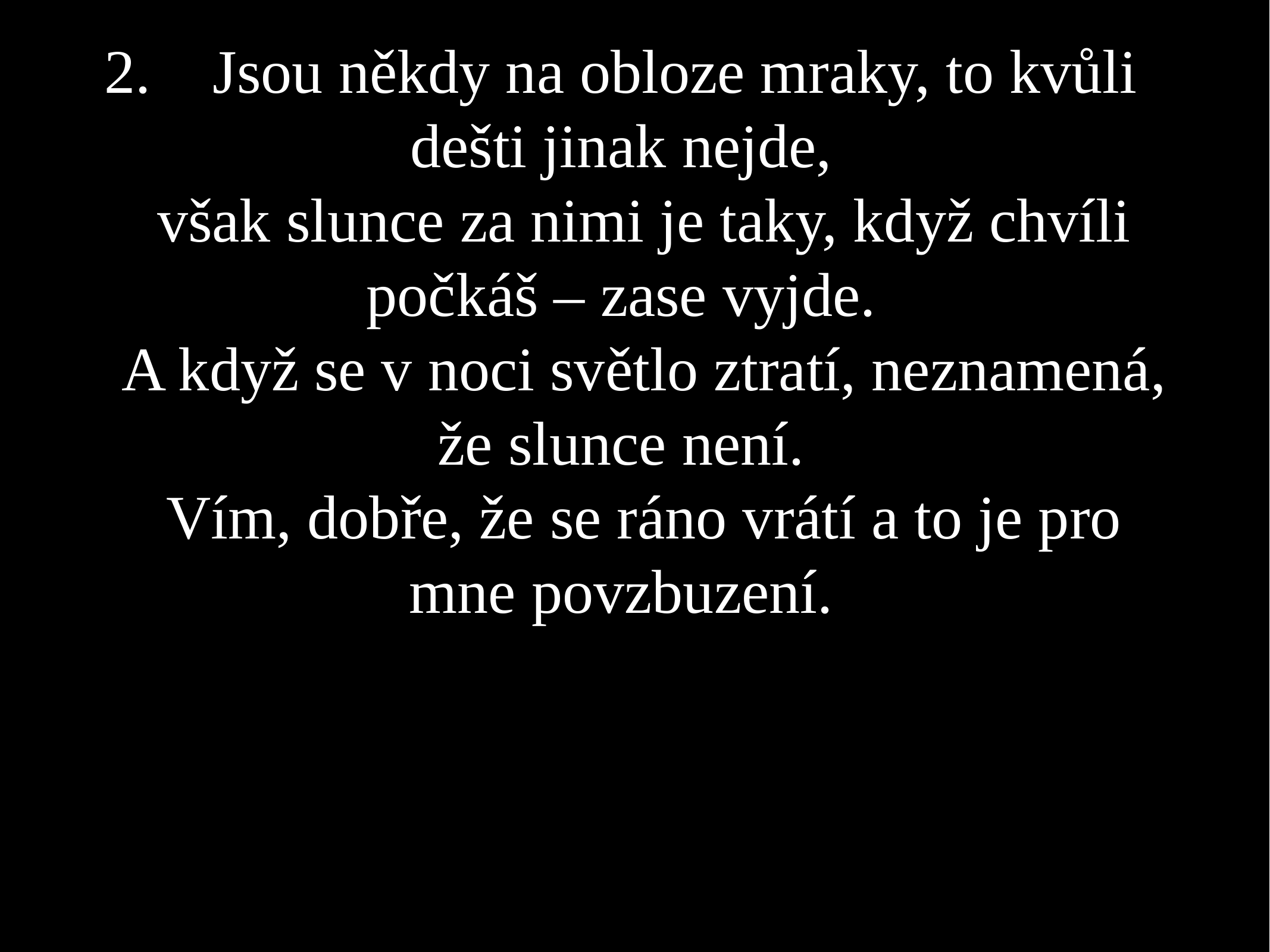

2.    Jsou někdy na obloze mraky, to kvůli dešti jinak nejde,
   však slunce za nimi je taky, když chvíli počkáš – zase vyjde.
   A když se v noci světlo ztratí, neznamená, že slunce není.
   Vím, dobře, že se ráno vrátí a to je pro mne povzbuzení.